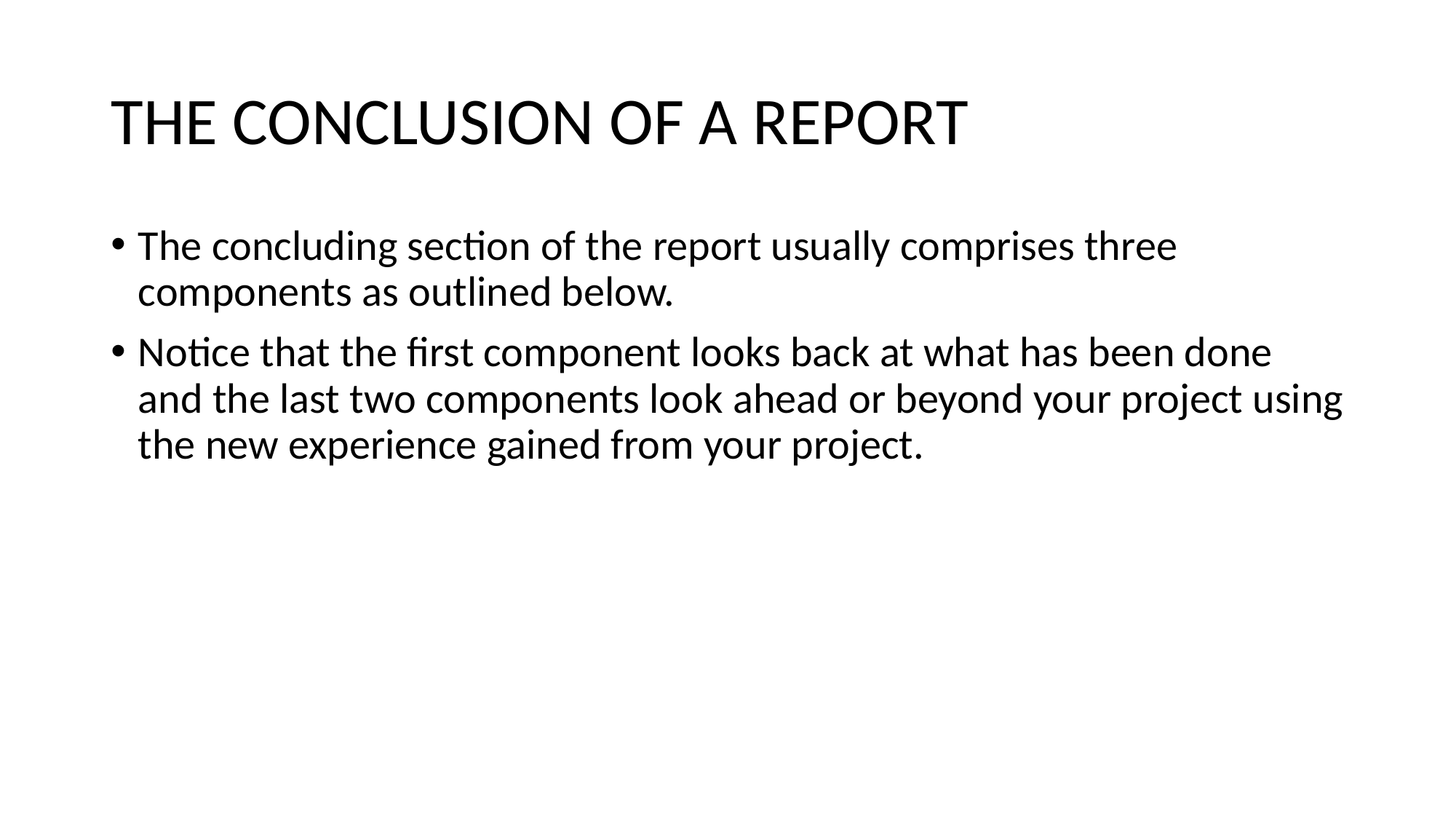

# THE CONCLUSION OF A REPORT
The concluding section of the report usually comprises three components as outlined below.
Notice that the first component looks back at what has been done and the last two components look ahead or beyond your project using the new experience gained from your project.